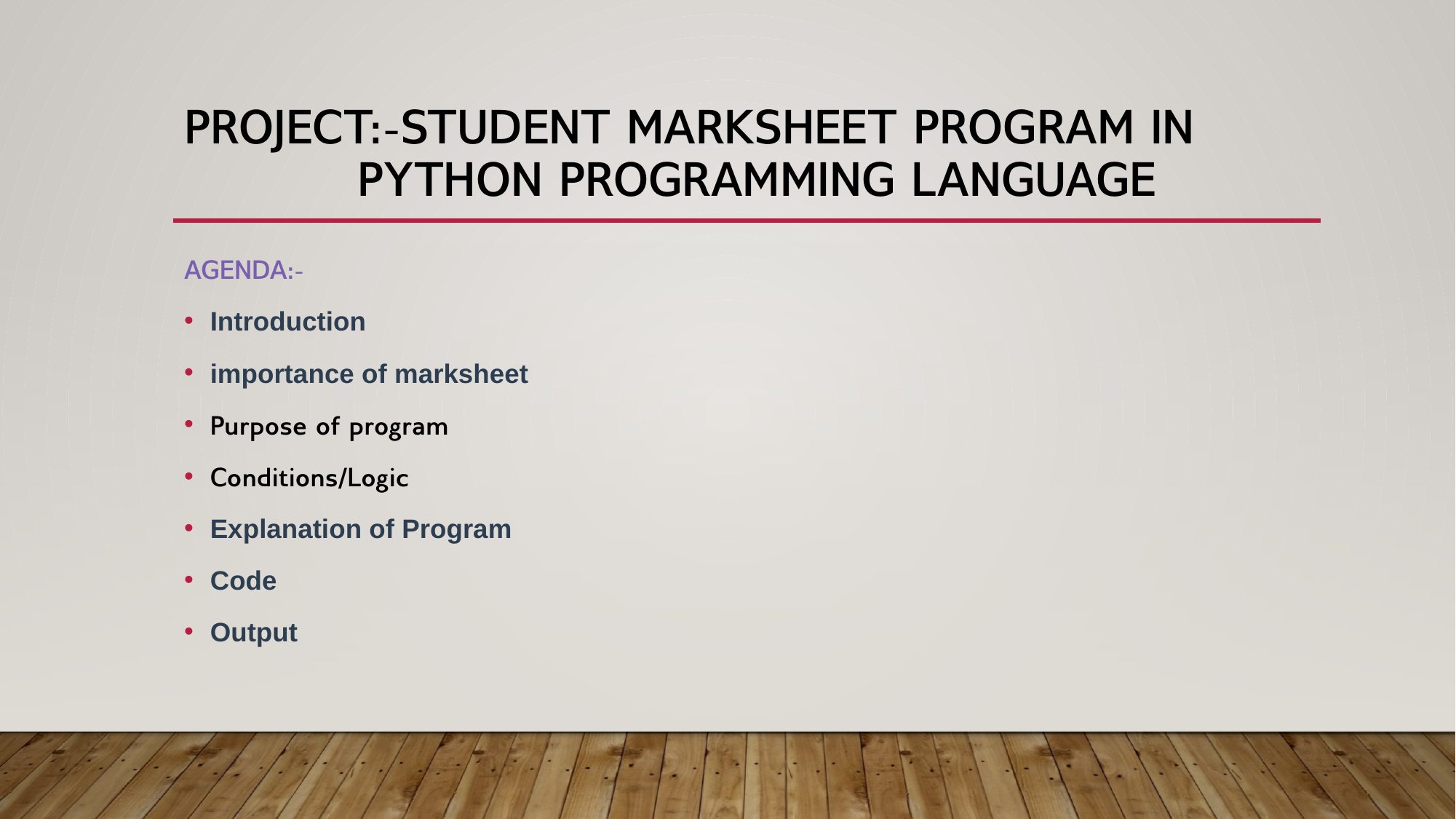

# PROJECT:-Student Marksheet program in                   python programming language
AGENDA:-
Introduction
importance of marksheet
Purpose of program
Conditions/Logic
Explanation of Program
Code
Output